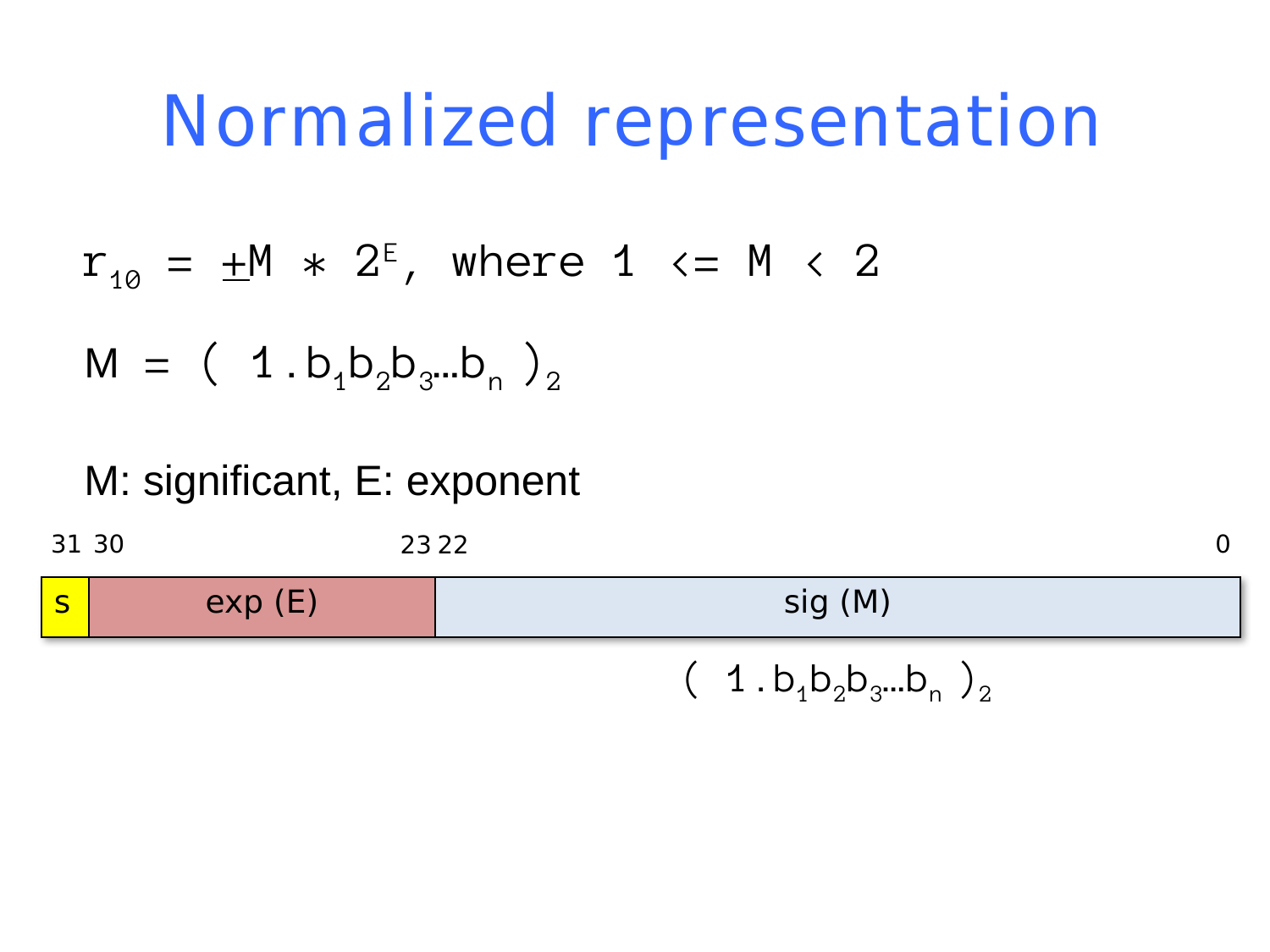

# Normalized representation
r10 = +M * 2E, where 1 <= M < 2

M = ( 1.b1b2b3…bn )2

M: significant, E: exponent

31
0
30
23
22
| s | exp (E) | sig (M) |
| --- | --- | --- |
( 1.b1b2b3…bn )2